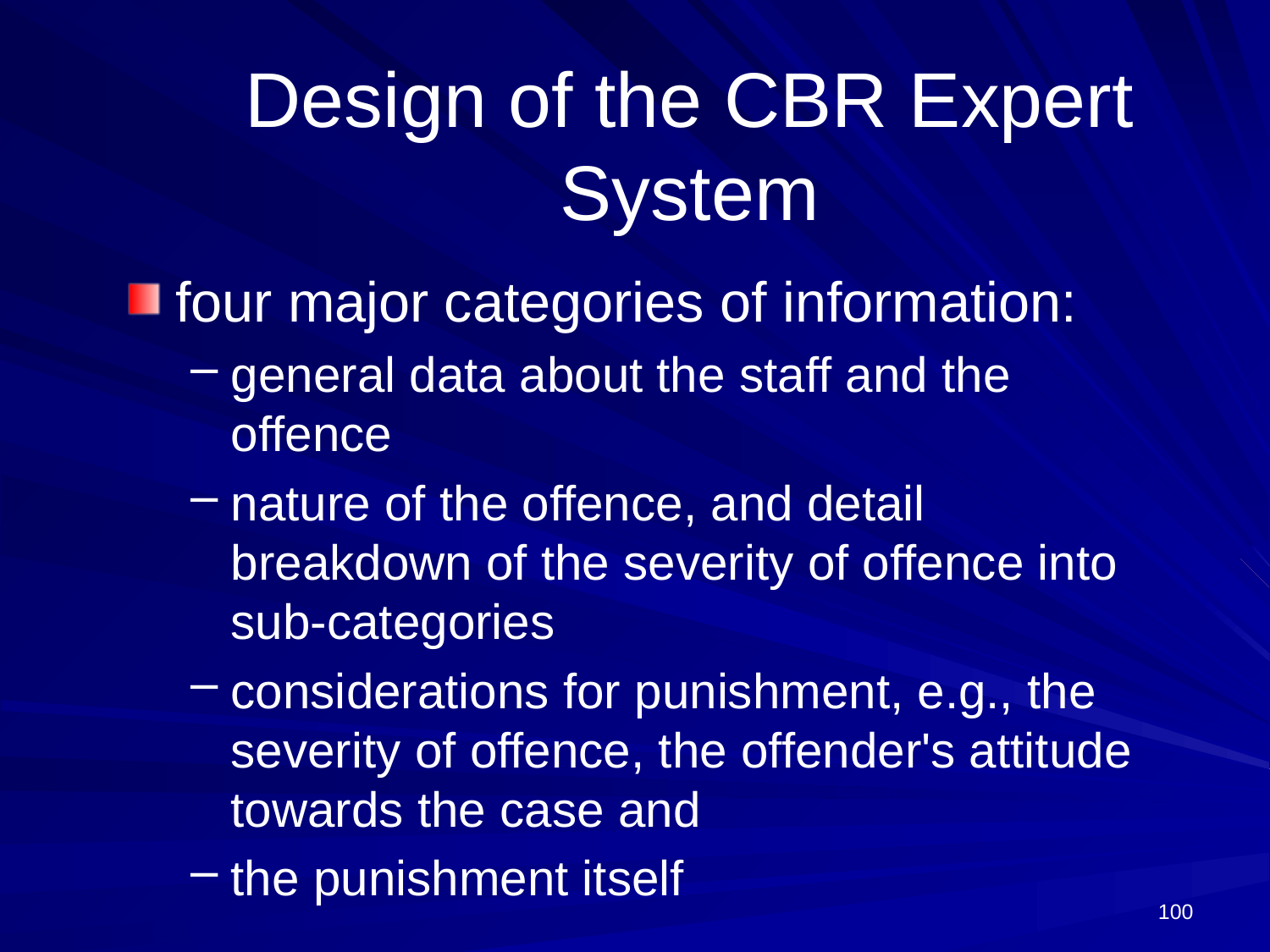

# Design of the CBR Expert System
four major categories of information:
general data about the staff and the offence
nature of the offence, and detail breakdown of the severity of offence into sub-categories
considerations for punishment, e.g., the severity of offence, the offender's attitude towards the case and
the punishment itself

100